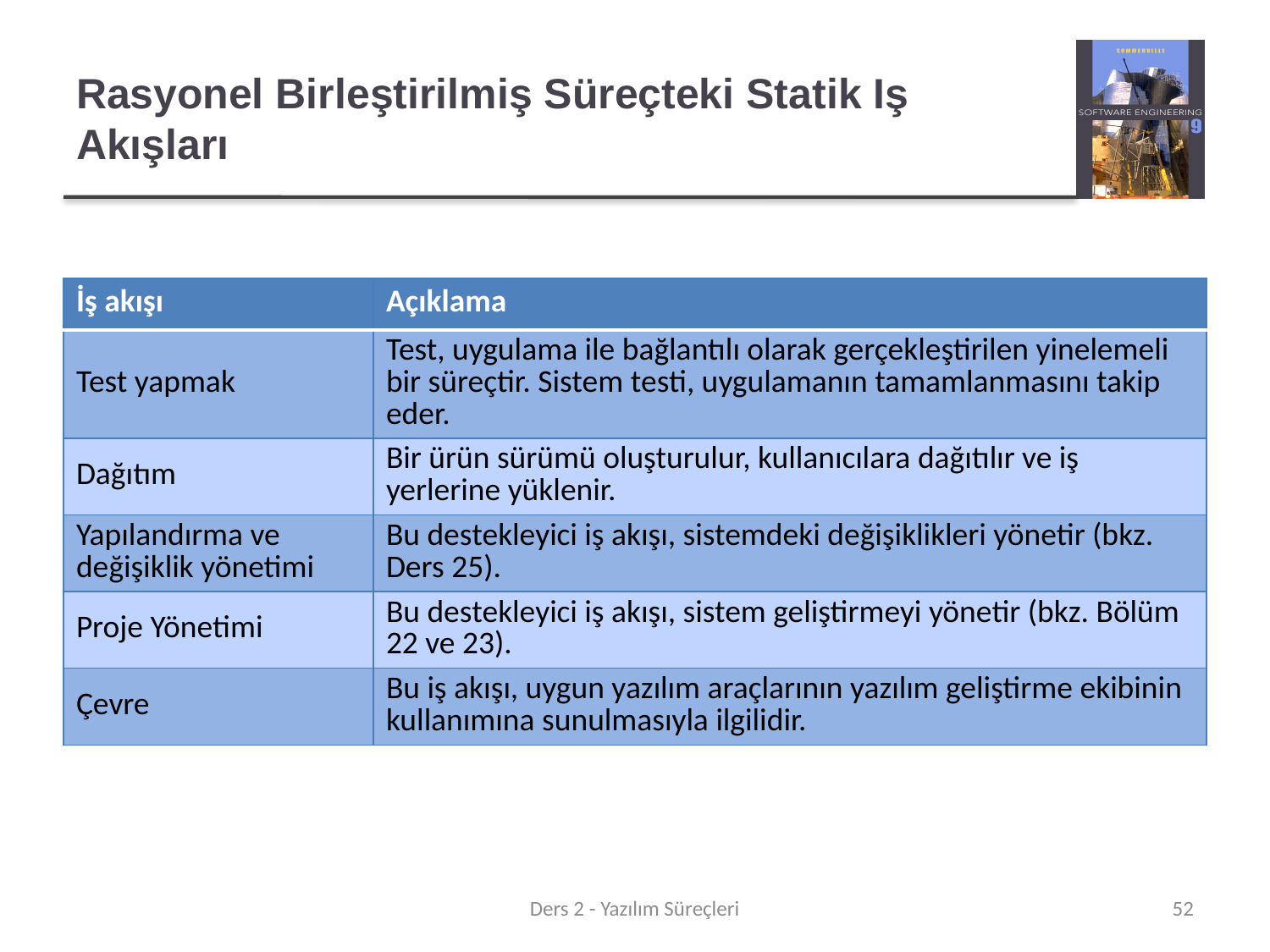

# Rasyonel Birleştirilmiş Süreçteki Statik Iş Akışları
| İş akışı | Açıklama |
| --- | --- |
| Test yapmak | Test, uygulama ile bağlantılı olarak gerçekleştirilen yinelemeli bir süreçtir. Sistem testi, uygulamanın tamamlanmasını takip eder. |
| Dağıtım | Bir ürün sürümü oluşturulur, kullanıcılara dağıtılır ve iş yerlerine yüklenir. |
| Yapılandırma ve değişiklik yönetimi | Bu destekleyici iş akışı, sistemdeki değişiklikleri yönetir (bkz. Ders 25). |
| Proje Yönetimi | Bu destekleyici iş akışı, sistem geliştirmeyi yönetir (bkz. Bölüm 22 ve 23). |
| Çevre | Bu iş akışı, uygun yazılım araçlarının yazılım geliştirme ekibinin kullanımına sunulmasıyla ilgilidir. |
Ders 2 - Yazılım Süreçleri
52